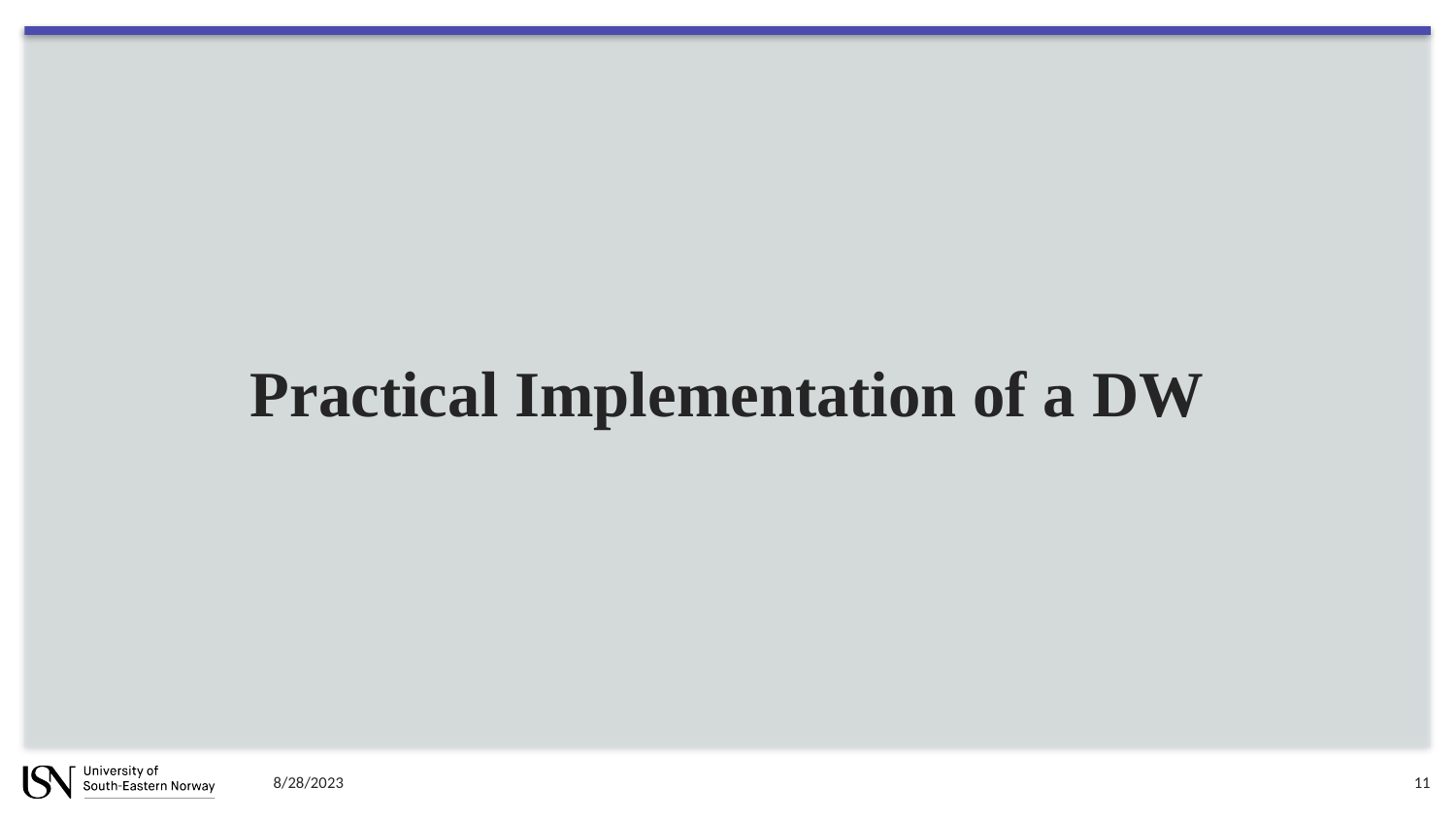

Practical Implementation of a DW
8/28/2023
11